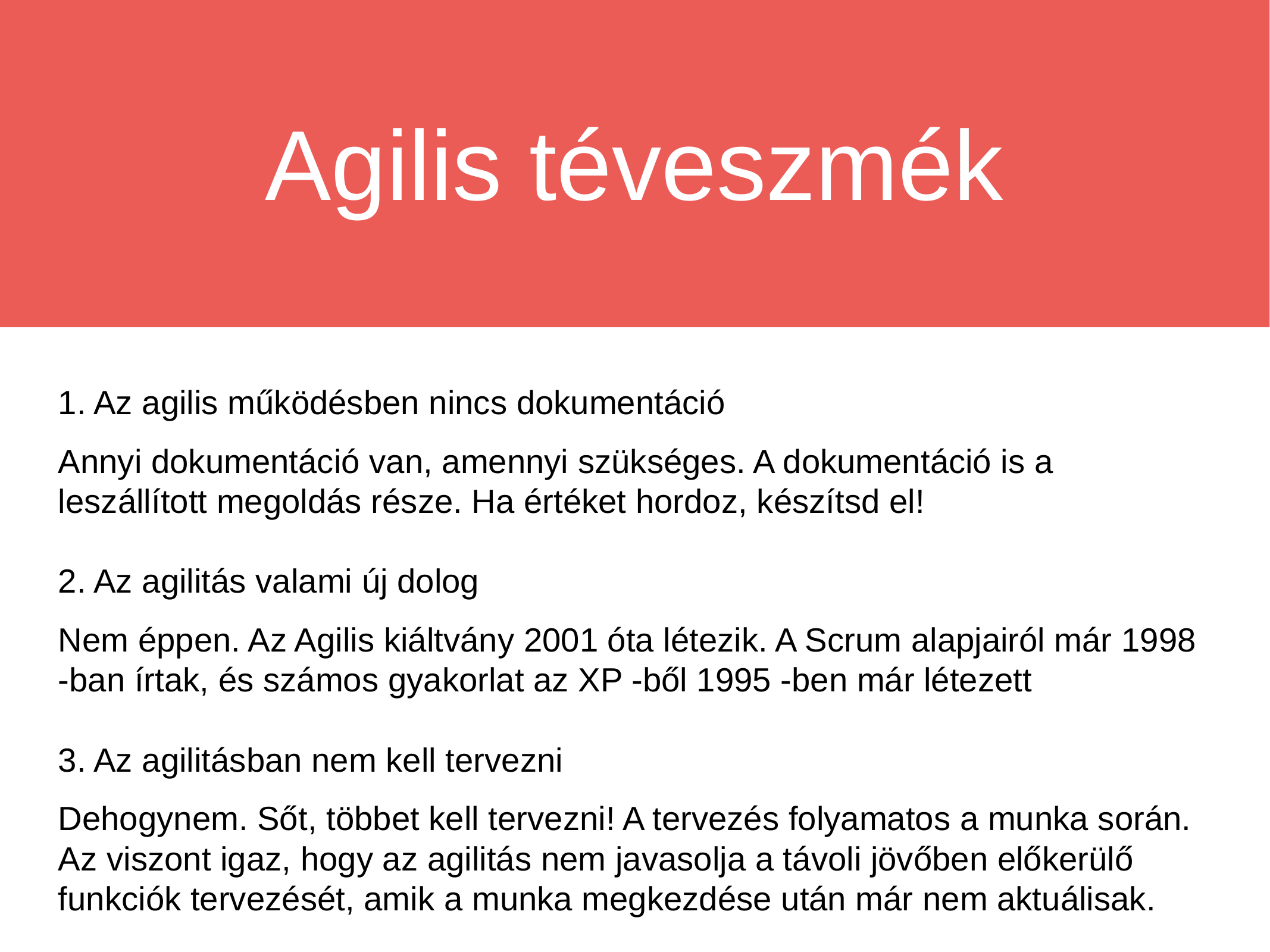

Agilis téveszmék
1. Az agilis működésben nincs dokumentáció
Annyi dokumentáció van, amennyi szükséges. A dokumentáció is a leszállított megoldás része. Ha értéket hordoz, készítsd el!
2. Az agilitás valami új dolog
Nem éppen. Az Agilis kiáltvány 2001 óta létezik. A Scrum alapjairól már 1998 -ban írtak, és számos gyakorlat az XP -ből 1995 -ben már létezett
3. Az agilitásban nem kell tervezni
Dehogynem. Sőt, többet kell tervezni! A tervezés folyamatos a munka során. Az viszont igaz, hogy az agilitás nem javasolja a távoli jövőben előkerülő funkciók tervezését, amik a munka megkezdése után már nem aktuálisak.